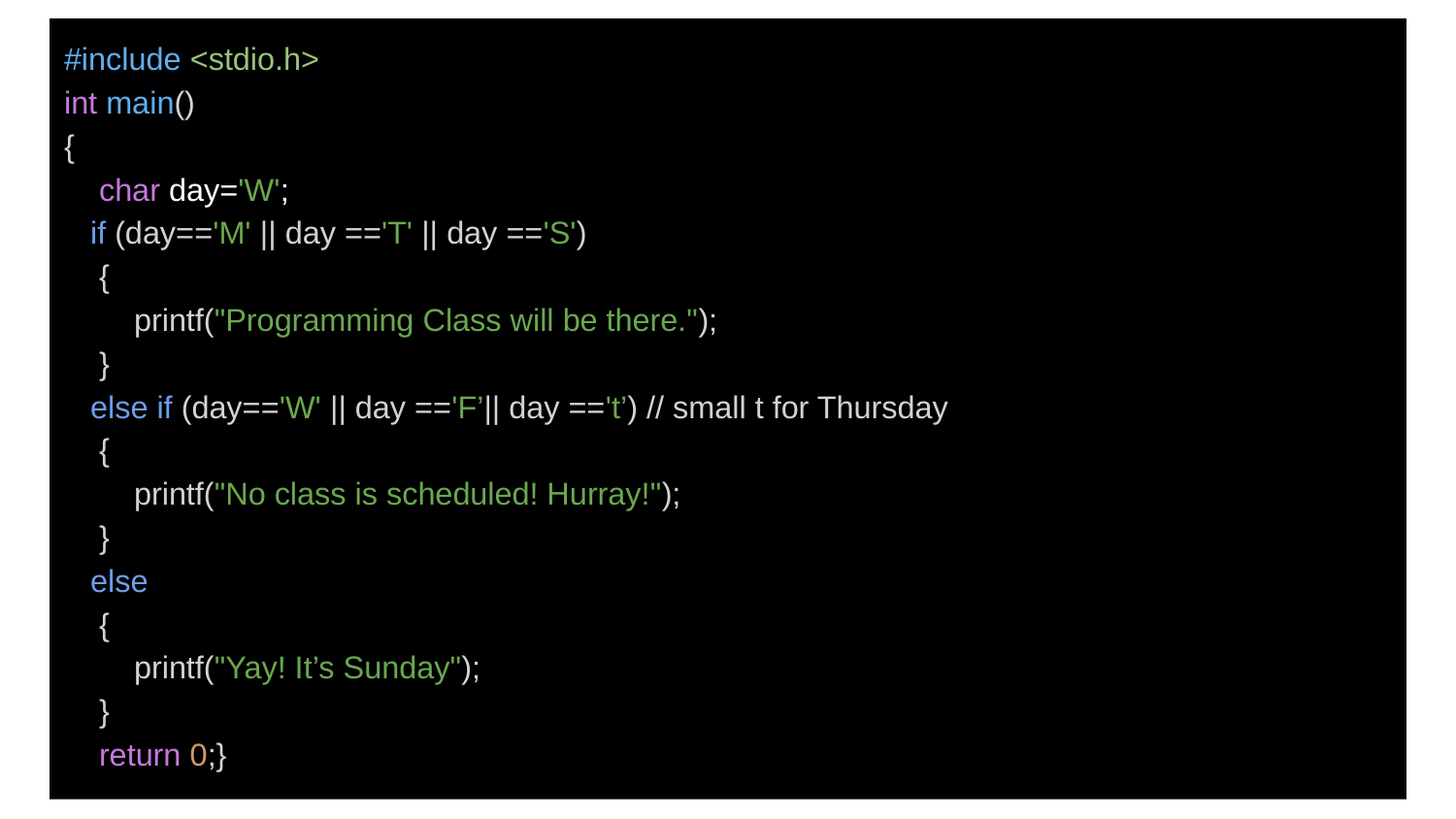

#include <stdio.h>
int main()
{
    char day='W';
   if (day=='M' || day =='T' || day =='S')
    {
        printf("Programming Class will be there.");
    }
   else if (day=='W' || day =='F’|| day =='t’) // small t for Thursday
    {
        printf("No class is scheduled! Hurray!");
    }
   else
    {
        printf("Yay! It’s Sunday");
    }
    return 0;}
#